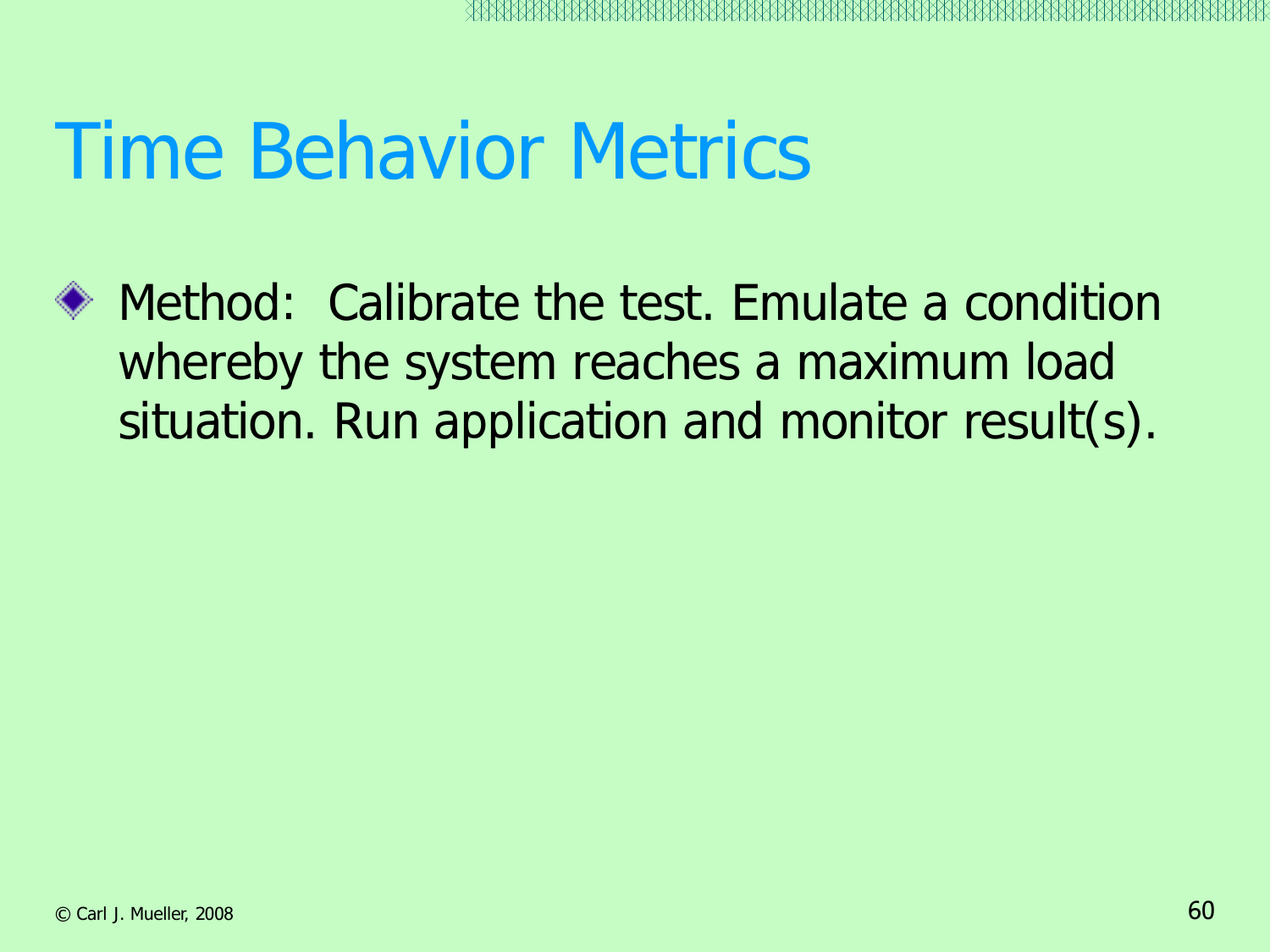

# Time Behavior Metrics
Method:  Calibrate the test. Emulate a condition whereby the system reaches a maximum load situation. Run application and monitor result(s).
© Carl J. Mueller, 2008
60